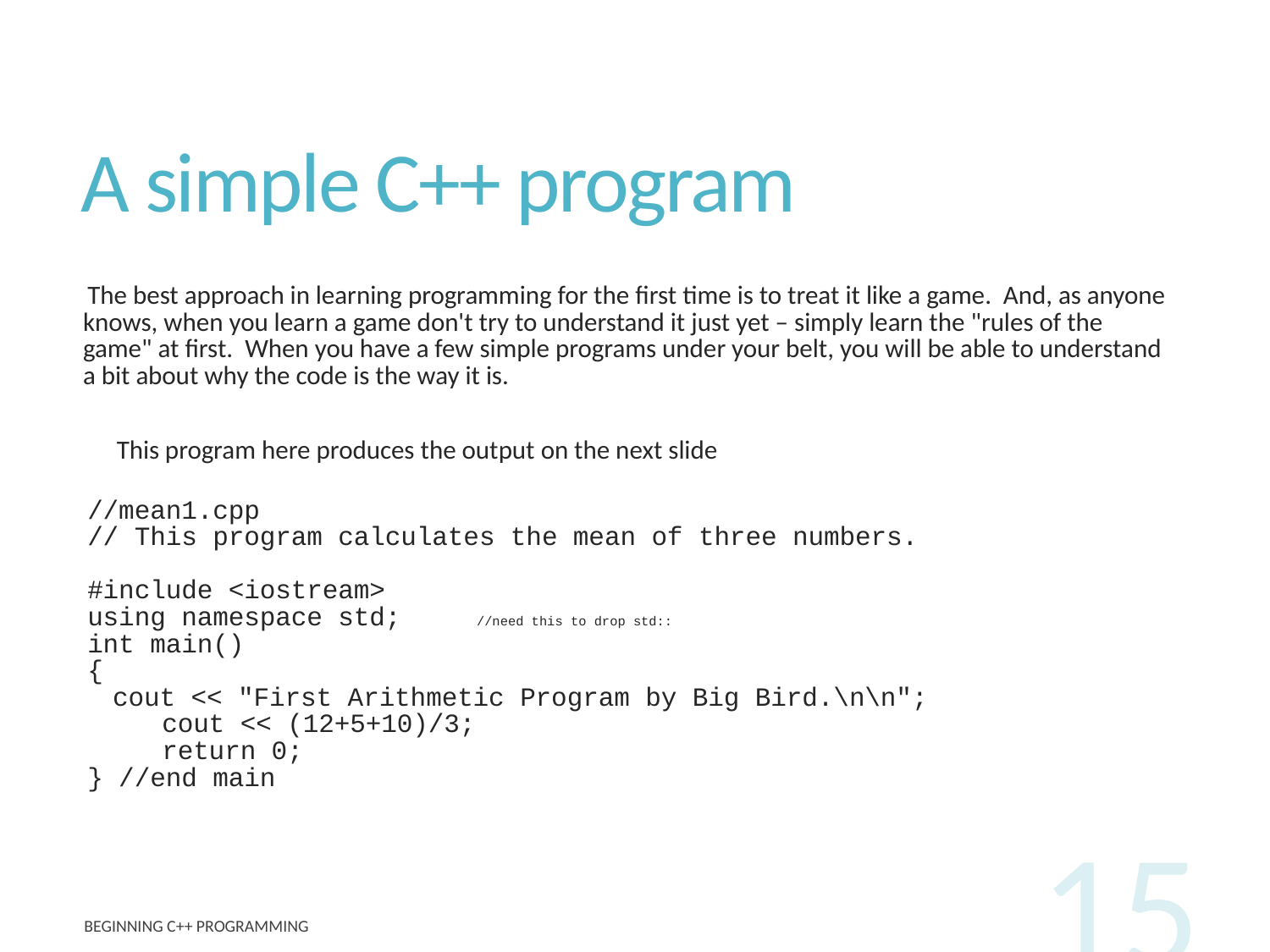

# A simple C++ program
The best approach in learning programming for the first time is to treat it like a game.  And, as anyone knows, when you learn a game don't try to understand it just yet – simply learn the "rules of the game" at first.  When you have a few simple programs under your belt, you will be able to understand a bit about why the code is the way it is.

This program here produces the output on the next slide

//mean1.cpp
// This program calculates the mean of three numbers.

#include <iostream>
using namespace std;	//need this to drop std::
int main()
{
	cout << "First Arithmetic Program by Big Bird.\n\n";
   	cout << (12+5+10)/3;
   	return 0;
} //end main

15
Beginning C++ Programming